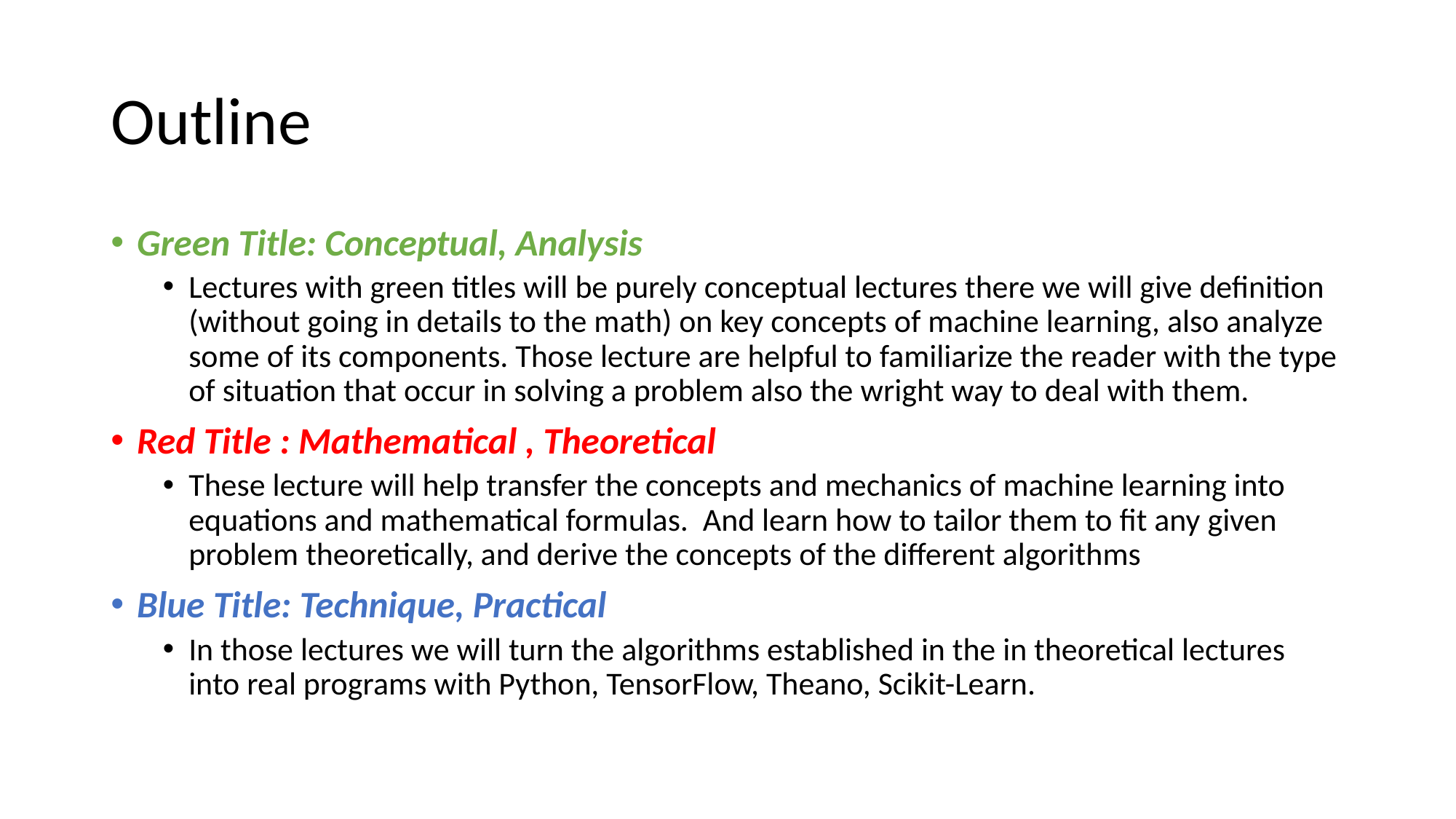

# Outline
Green Title: Conceptual, Analysis
Lectures with green titles will be purely conceptual lectures there we will give definition (without going in details to the math) on key concepts of machine learning, also analyze some of its components. Those lecture are helpful to familiarize the reader with the type of situation that occur in solving a problem also the wright way to deal with them.
Red Title : Mathematical , Theoretical
These lecture will help transfer the concepts and mechanics of machine learning into equations and mathematical formulas.  And learn how to tailor them to fit any given problem theoretically, and derive the concepts of the different algorithms
Blue Title: Technique, Practical
In those lectures we will turn the algorithms established in the in theoretical lectures into real programs with Python, TensorFlow, Theano, Scikit-Learn.